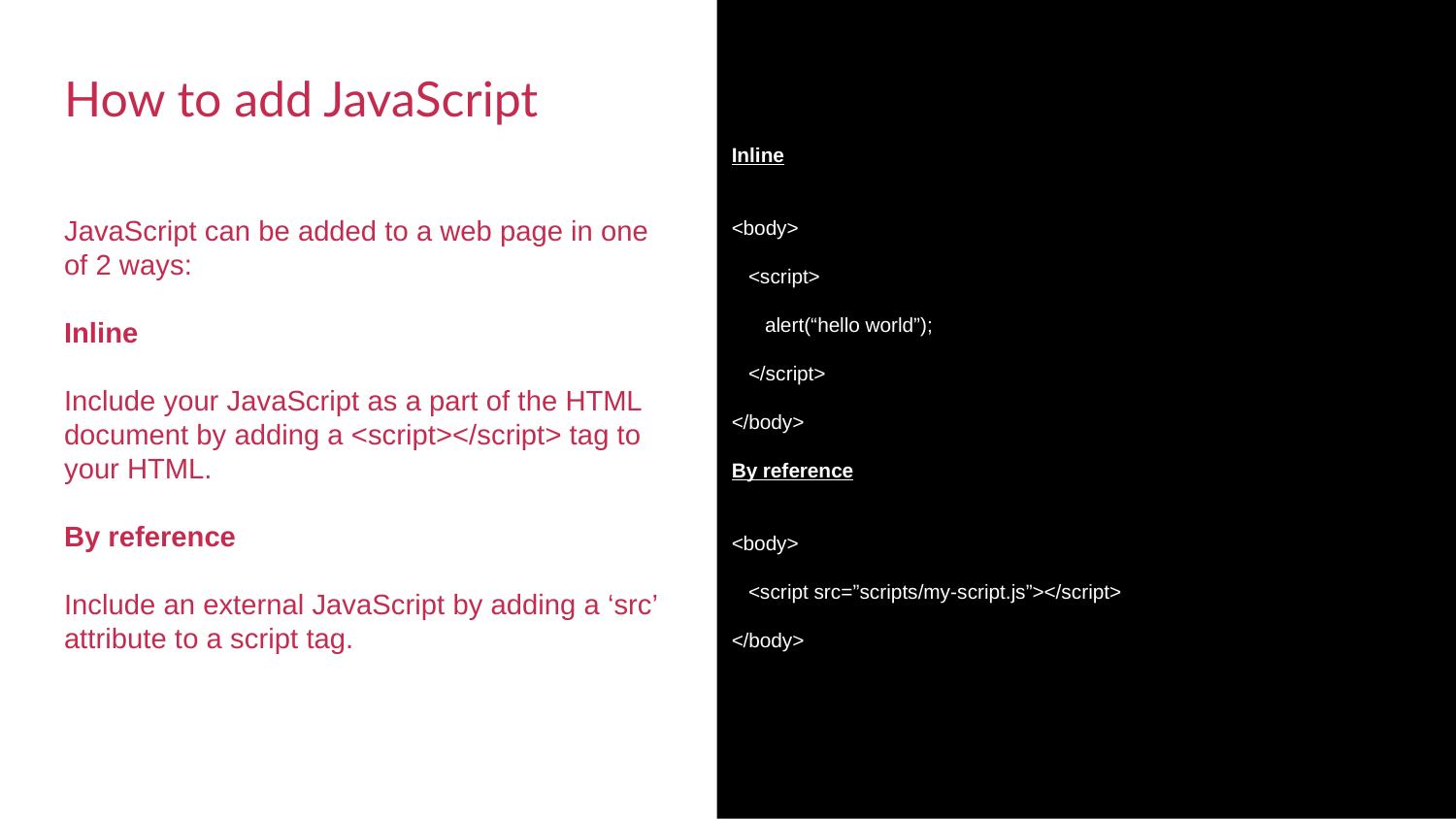

Inline

<body>

   <script>

      alert(“hello world”);

   </script>

</body>

By reference

<body>

   <script src=”scripts/my-script.js”></script>

</body>

How to add JavaScript
JavaScript can be added to a web page in one of 2 ways:

Inline

Include your JavaScript as a part of the HTML document by adding a <script></script> tag to your HTML.

By reference

Include an external JavaScript by adding a ‘src’ attribute to a script tag.